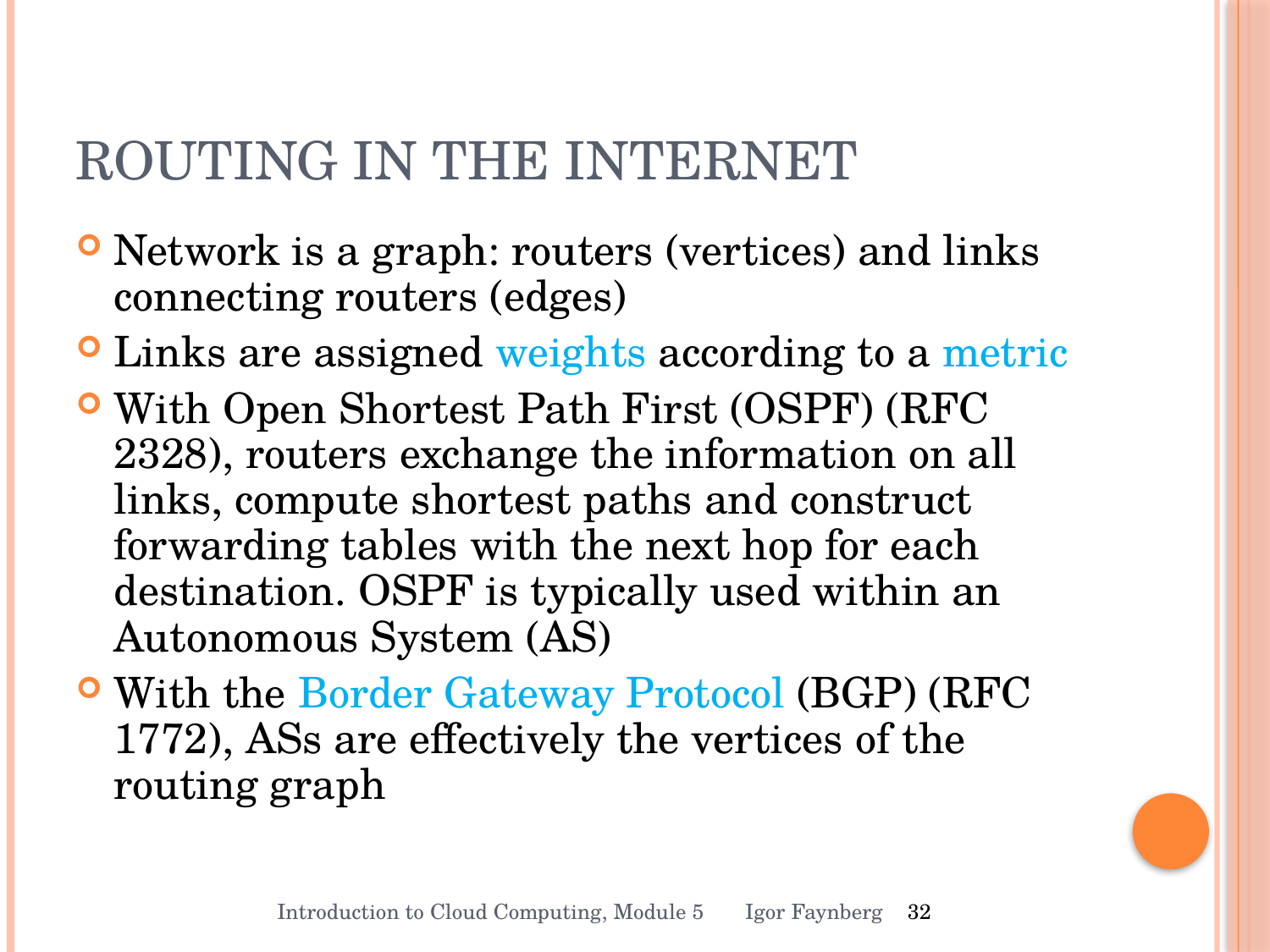

# Routing in the Internet
Network is a graph: routers (vertices) and links connecting routers (edges)
Links are assigned weights according to a metric
With Open Shortest Path First (OSPF) (RFC 2328), routers exchange the information on all links, compute shortest paths and construct forwarding tables with the next hop for each destination. OSPF is typically used within an Autonomous System (AS)
With the Border Gateway Protocol (BGP) (RFC 1772), ASs are effectively the vertices of the routing graph